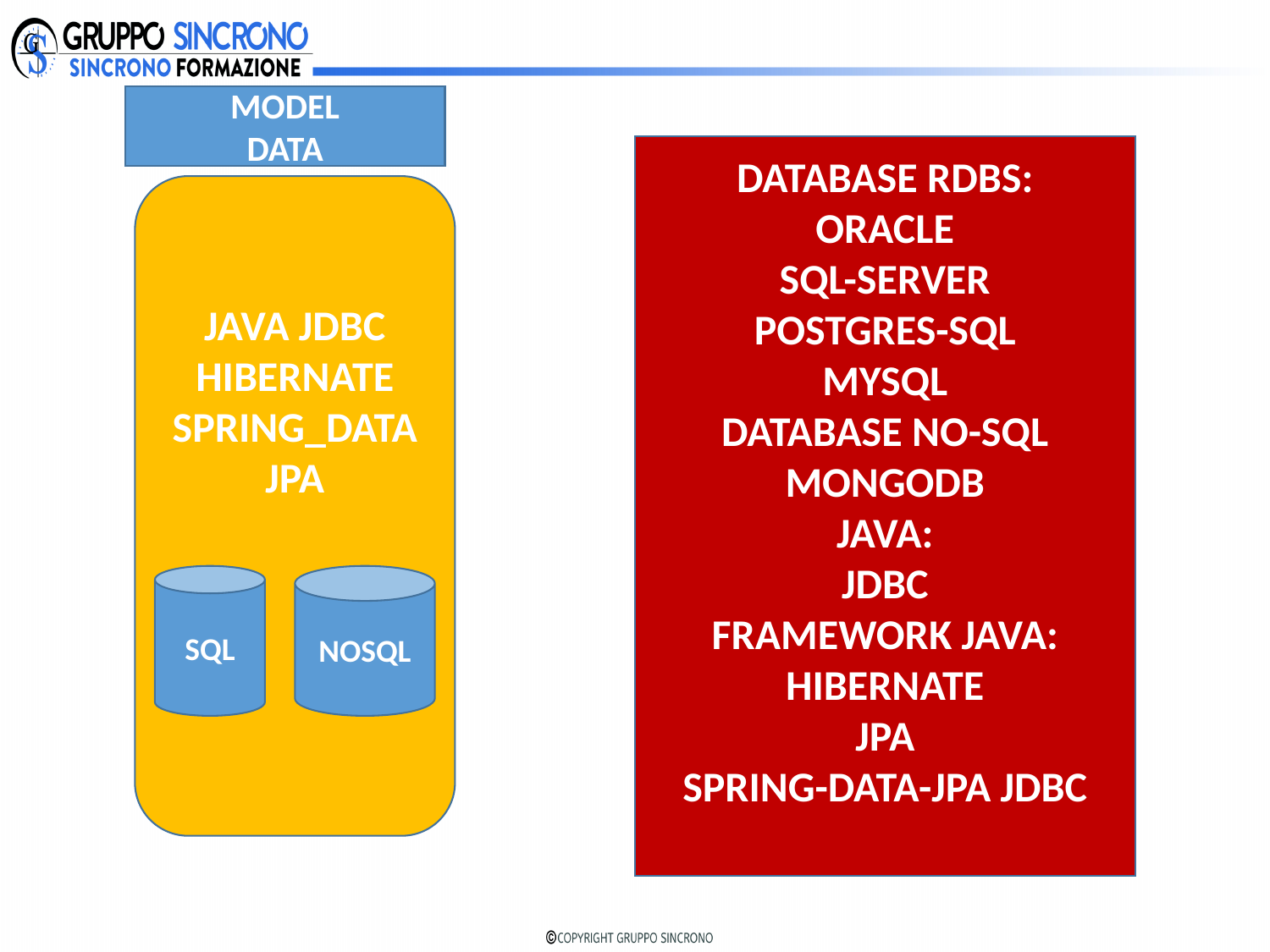

MODEL
DATA
DATABASE RDBS:
ORACLE
SQL-SERVER
POSTGRES-SQL
MYSQL
DATABASE NO-SQL
MONGODB
JAVA:
JDBC
FRAMEWORK JAVA:
HIBERNATE
JPA
SPRING-DATA-JPA JDBC

JAVA JDBC
HIBERNATE
SPRING_DATA
JPA

SQL
NOSQL